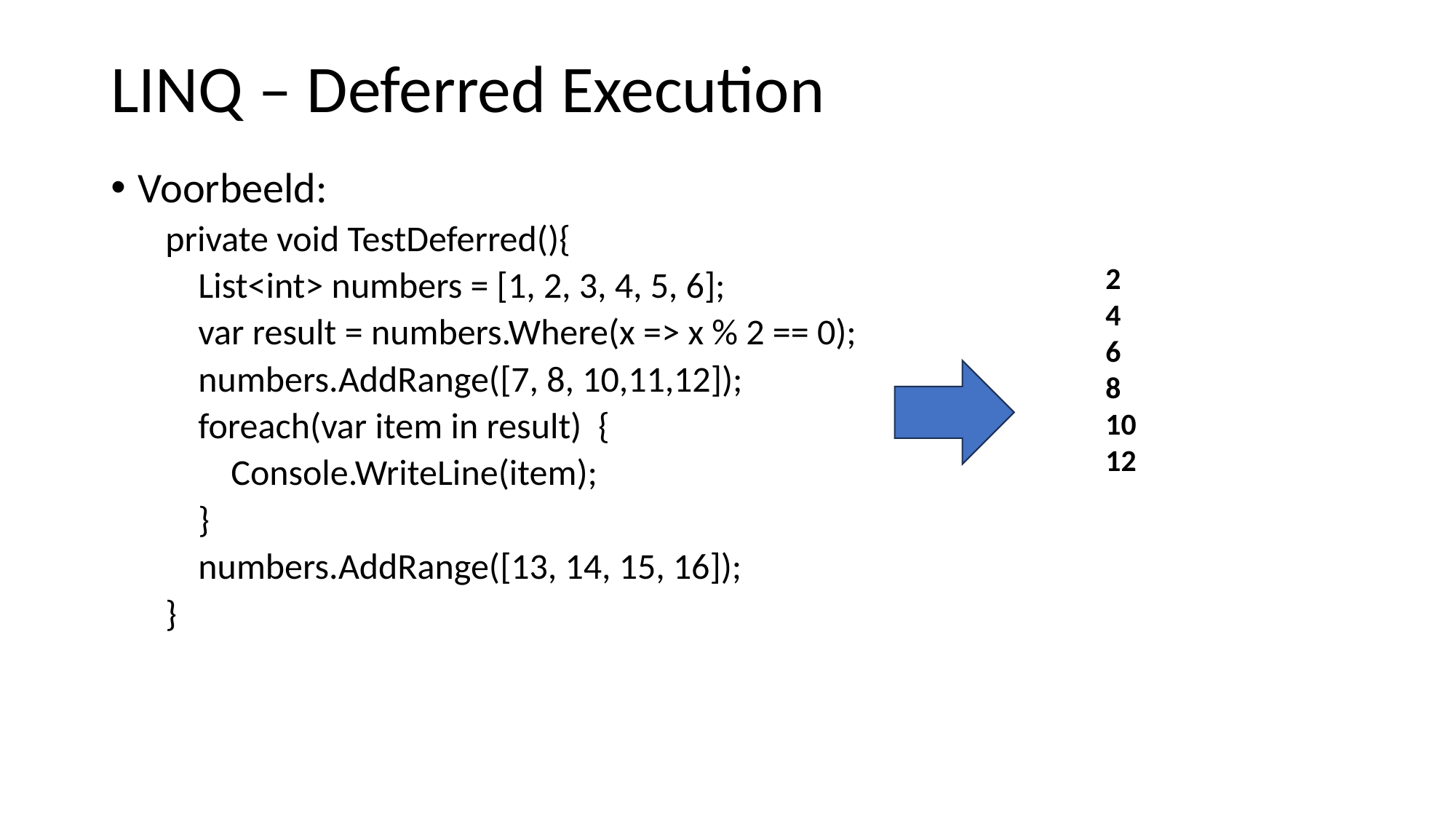

# LINQ – Deferred Execution
Voorbeeld:
private void TestDeferred(){
    List<int> numbers = [1, 2, 3, 4, 5, 6];
    var result = numbers.Where(x => x % 2 == 0);
    numbers.AddRange([7, 8, 10,11,12]);
    foreach(var item in result)  {
        Console.WriteLine(item);
    }
    numbers.AddRange([13, 14, 15, 16]);
}

2
4
6
8
10
12